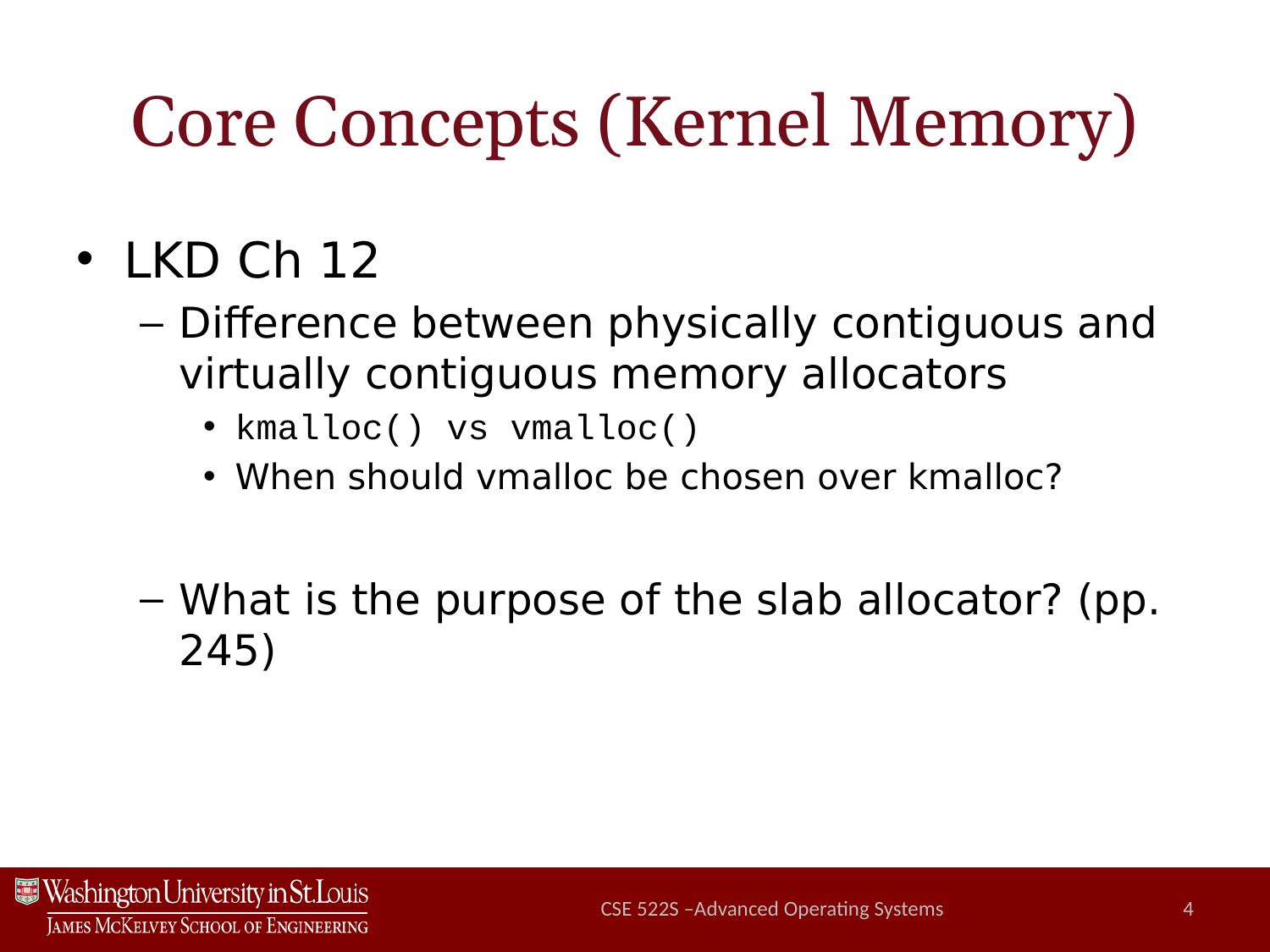

# Core Concepts (Kernel Memory)
LKD Ch 12
Difference between physically contiguous and virtually contiguous memory allocators
kmalloc() vs vmalloc()
When should vmalloc be chosen over kmalloc?

What is the purpose of the slab allocator? (pp. 245)

CSE 522S –Advanced Operating Systems
4